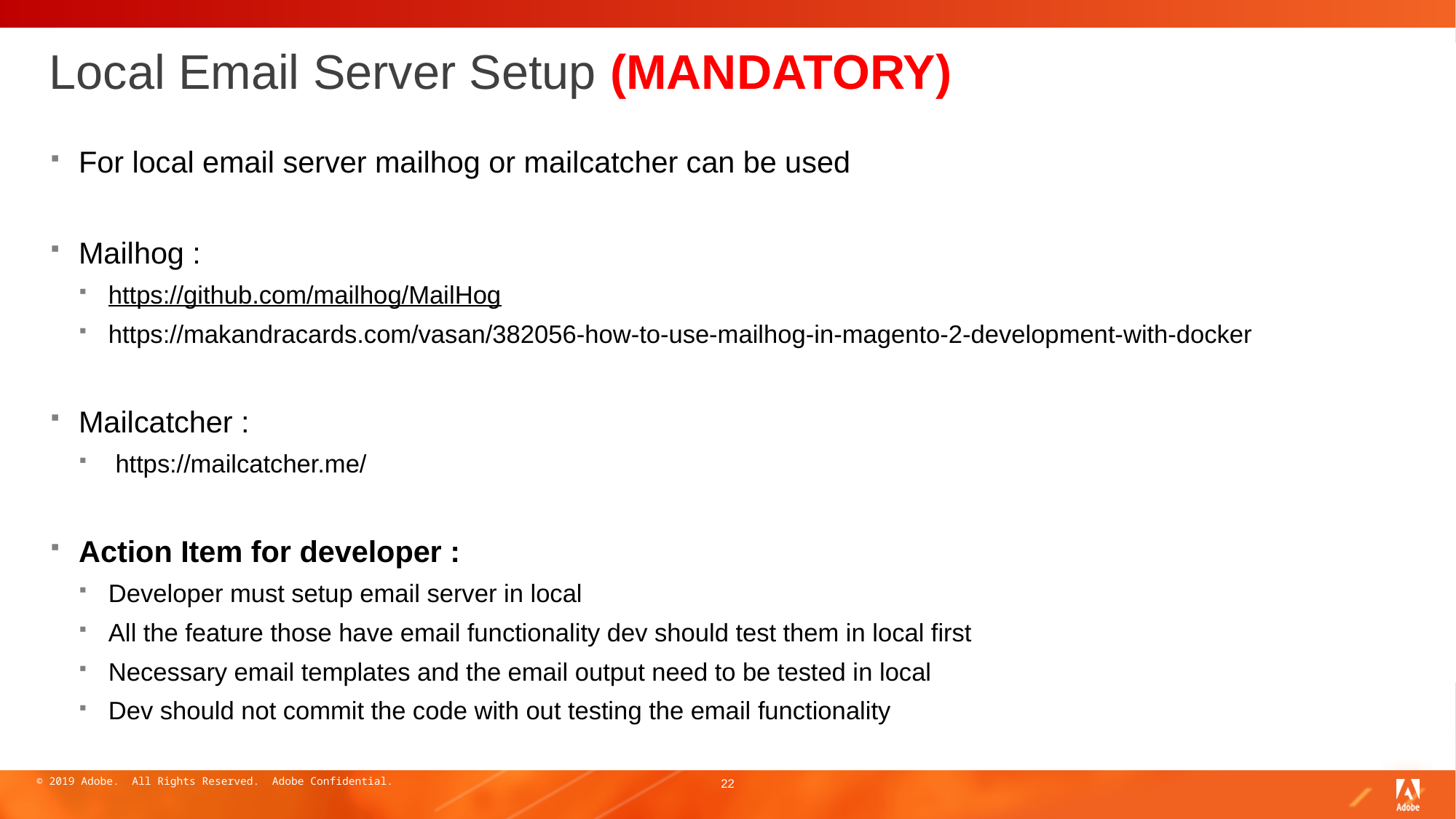

# Local Email Server Setup (MANDATORY)
For local email server mailhog or mailcatcher can be used

Mailhog :
https://github.com/mailhog/MailHog
https://makandracards.com/vasan/382056-how-to-use-mailhog-in-magento-2-development-with-docker

Mailcatcher :
 https://mailcatcher.me/

Action Item for developer :
Developer must setup email server in local
All the feature those have email functionality dev should test them in local first
Necessary email templates and the email output need to be tested in local
Dev should not commit the code with out testing the email functionality
22